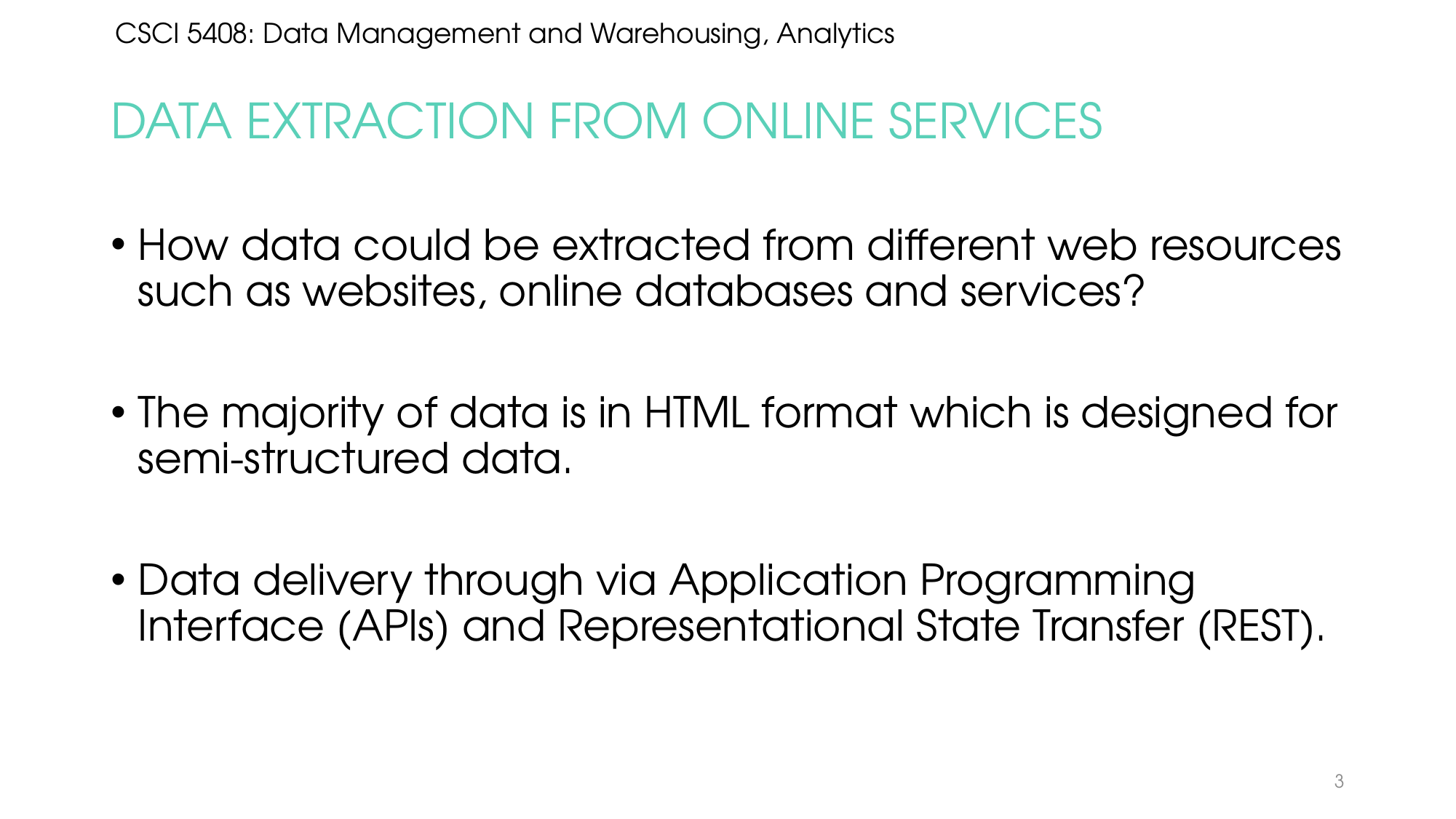

# Data extraction from online services
How data could be extracted from different web resources such as websites, online databases and services?

The majority of data is in HTML format which is designed for semi-structured data.

Data delivery through via Application Programming Interface (APIs) and Representational State Transfer (REST).

3